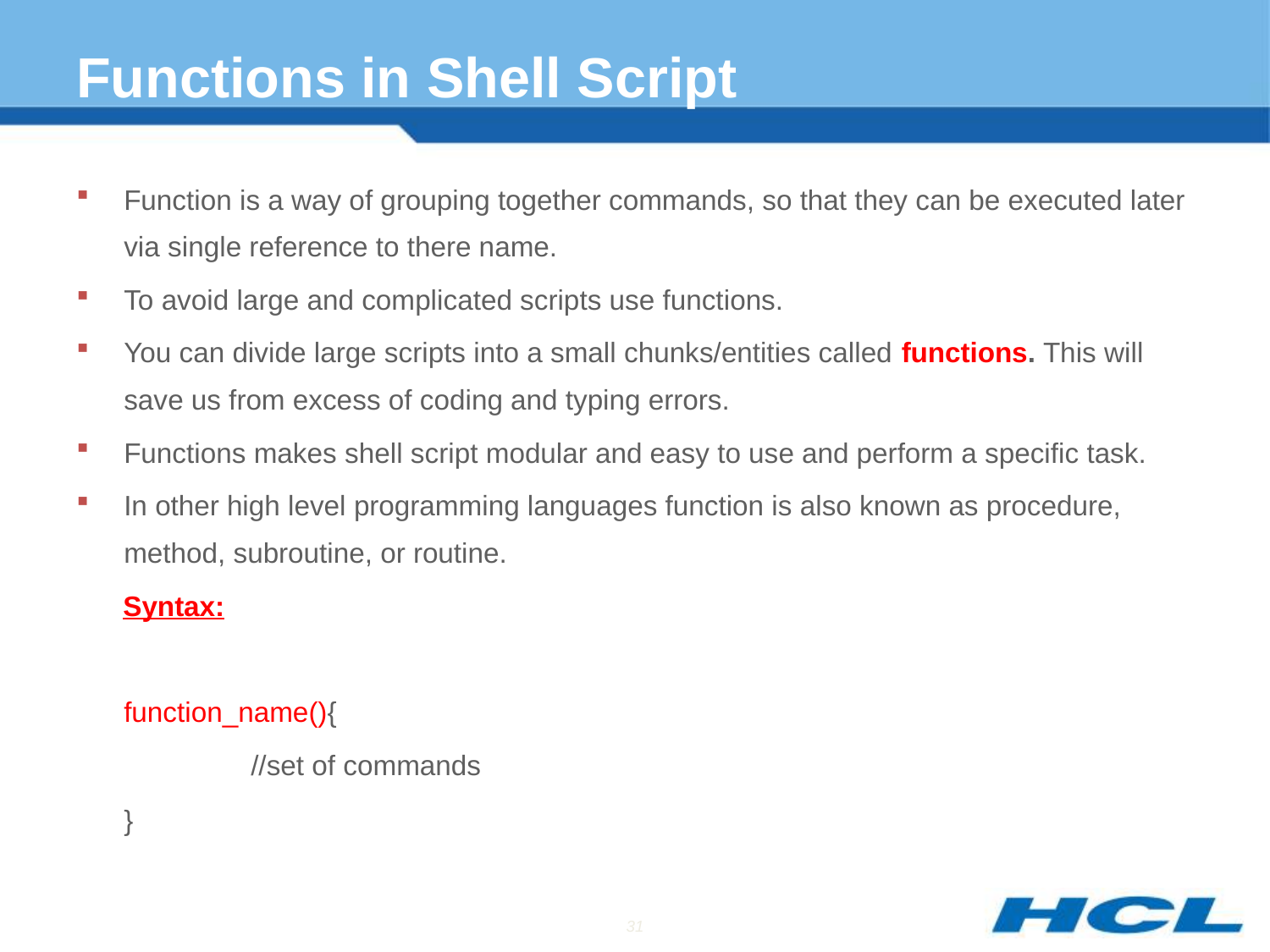

# Functions in Shell Script
Function is a way of grouping together commands, so that they can be executed later via single reference to there name.
To avoid large and complicated scripts use functions.
You can divide large scripts into a small chunks/entities called functions. This will save us from excess of coding and typing errors.
Functions makes shell script modular and easy to use and perform a specific task.
In other high level programming languages function is also known as procedure, method, subroutine, or routine.
      Syntax:

	function_name(){
		//set of commands
	}
31